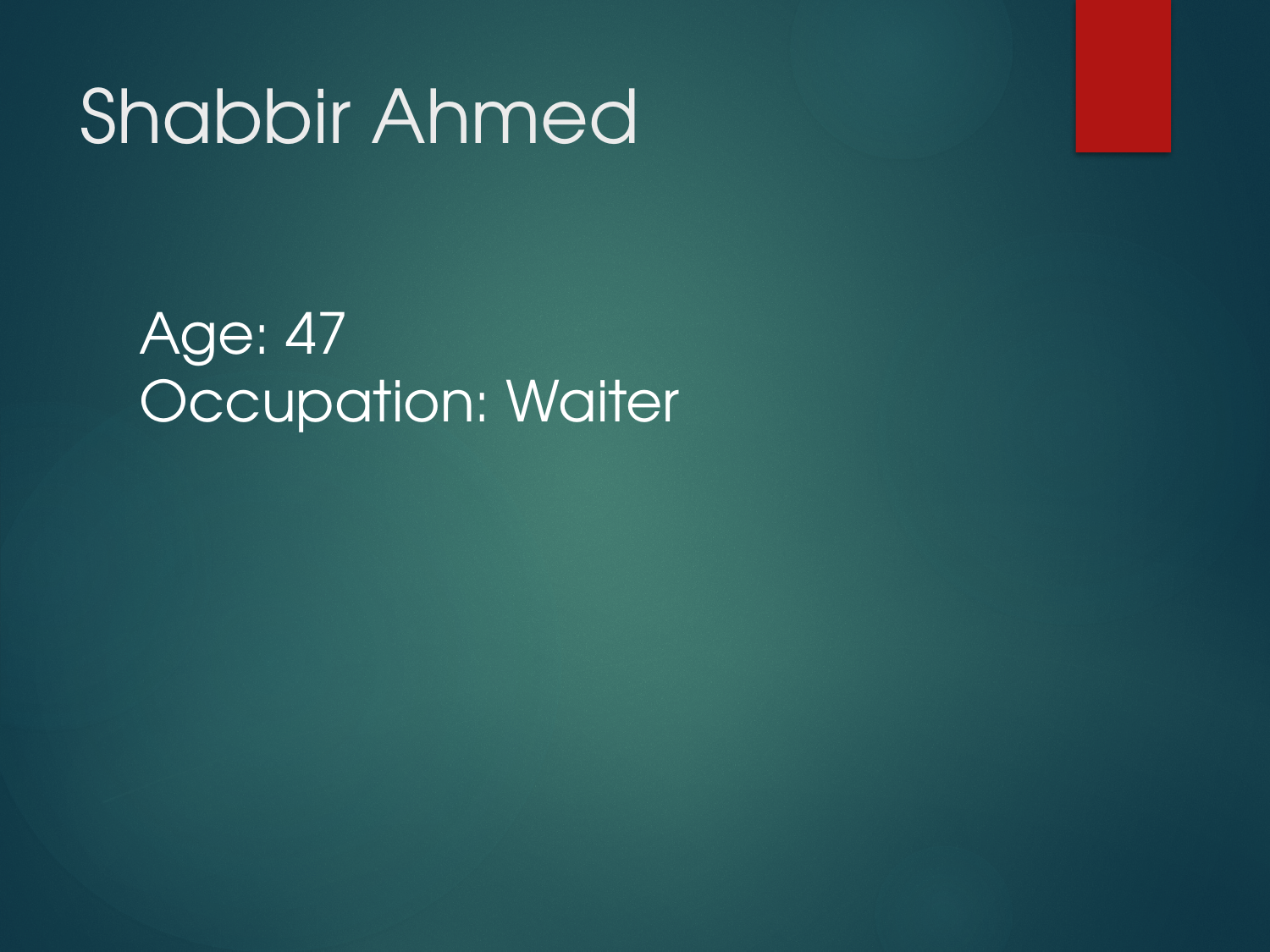

# Shabbir Ahmed

Age: 47
Occupation: Waiter